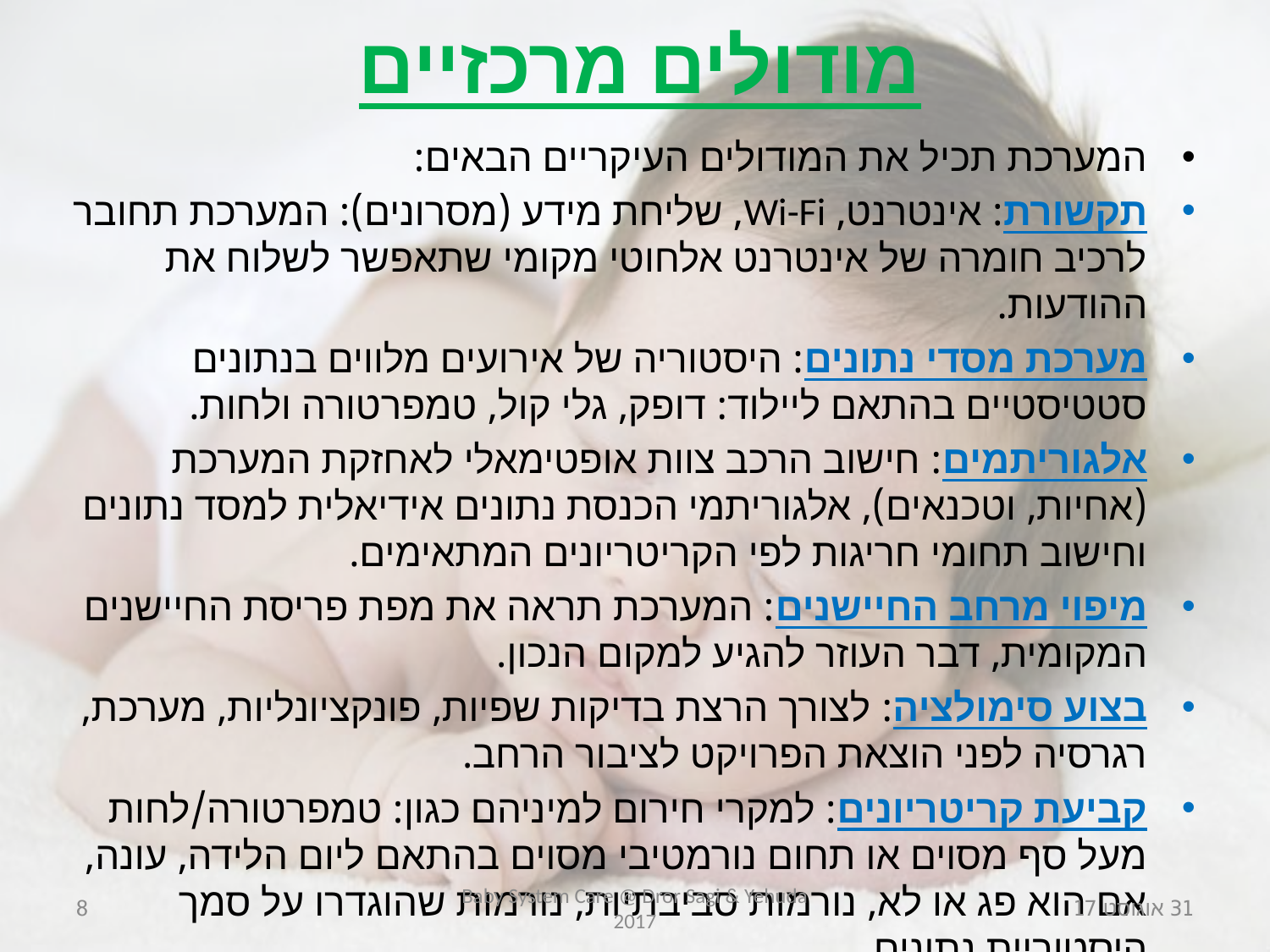

# מודולים מרכזיים
המערכת תכיל את המודולים העיקריים הבאים:
תקשורת: אינטרנט, Wi-Fi, שליחת מידע (מסרונים): המערכת תחובר לרכיב חומרה של אינטרנט אלחוטי מקומי שתאפשר לשלוח את ההודעות.
מערכת מסדי נתונים: היסטוריה של אירועים מלווים בנתונים סטטיסטיים בהתאם ליילוד: דופק, גלי קול, טמפרטורה ולחות.
אלגוריתמים: חישוב הרכב צוות אופטימאלי לאחזקת המערכת (אחיות, וטכנאים), אלגוריתמי הכנסת נתונים אידיאלית למסד נתונים וחישוב תחומי חריגות לפי הקריטריונים המתאימים.
מיפוי מרחב החיישנים: המערכת תראה את מפת פריסת החיישנים המקומית, דבר העוזר להגיע למקום הנכון.
בצוע סימולציה: לצורך הרצת בדיקות שפיות, פונקציונליות, מערכת, רגרסיה לפני הוצאת הפרויקט לציבור הרחב.
קביעת קריטריונים: למקרי חירום למיניהם כגון: טמפרטורה/לחות מעל סף מסוים או תחום נורמטיבי מסוים בהתאם ליום הלידה, עונה, אם הוא פג או לא, נורמות סביבתיות, נורמות שהוגדרו על סמך היסטוריית נתונים.

8
Baby System Care @ Dror Sagi & Yehuda 2017
31 אוגוסט 17